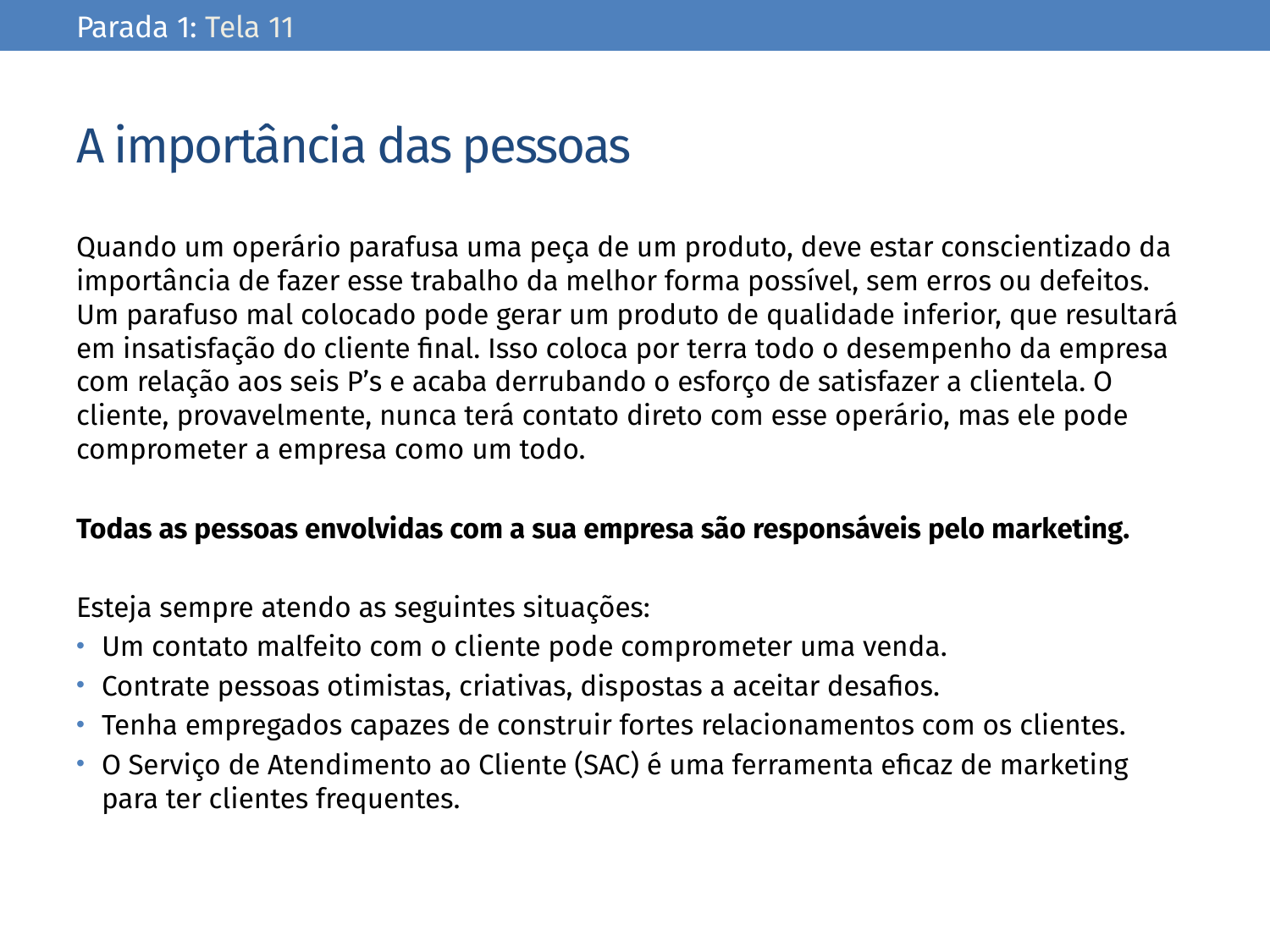

Parada 1: Tela 11
# A importância das pessoas
Quando um operário parafusa uma peça de um produto, deve estar conscientizado da importância de fazer esse trabalho da melhor forma possível, sem erros ou defeitos. Um parafuso mal colocado pode gerar um produto de qualidade inferior, que resultará em insatisfação do cliente final. Isso coloca por terra todo o desempenho da empresa com relação aos seis P’s e acaba derrubando o esforço de satisfazer a clientela. O cliente, provavelmente, nunca terá contato direto com esse operário, mas ele pode comprometer a empresa como um todo.

Todas as pessoas envolvidas com a sua empresa são responsáveis pelo marketing.

Esteja sempre atendo as seguintes situações:
Um contato malfeito com o cliente pode comprometer uma venda.
Contrate pessoas otimistas, criativas, dispostas a aceitar desafios.
Tenha empregados capazes de construir fortes relacionamentos com os clientes.
O Serviço de Atendimento ao Cliente (SAC) é uma ferramenta eficaz de marketing para ter clientes frequentes.